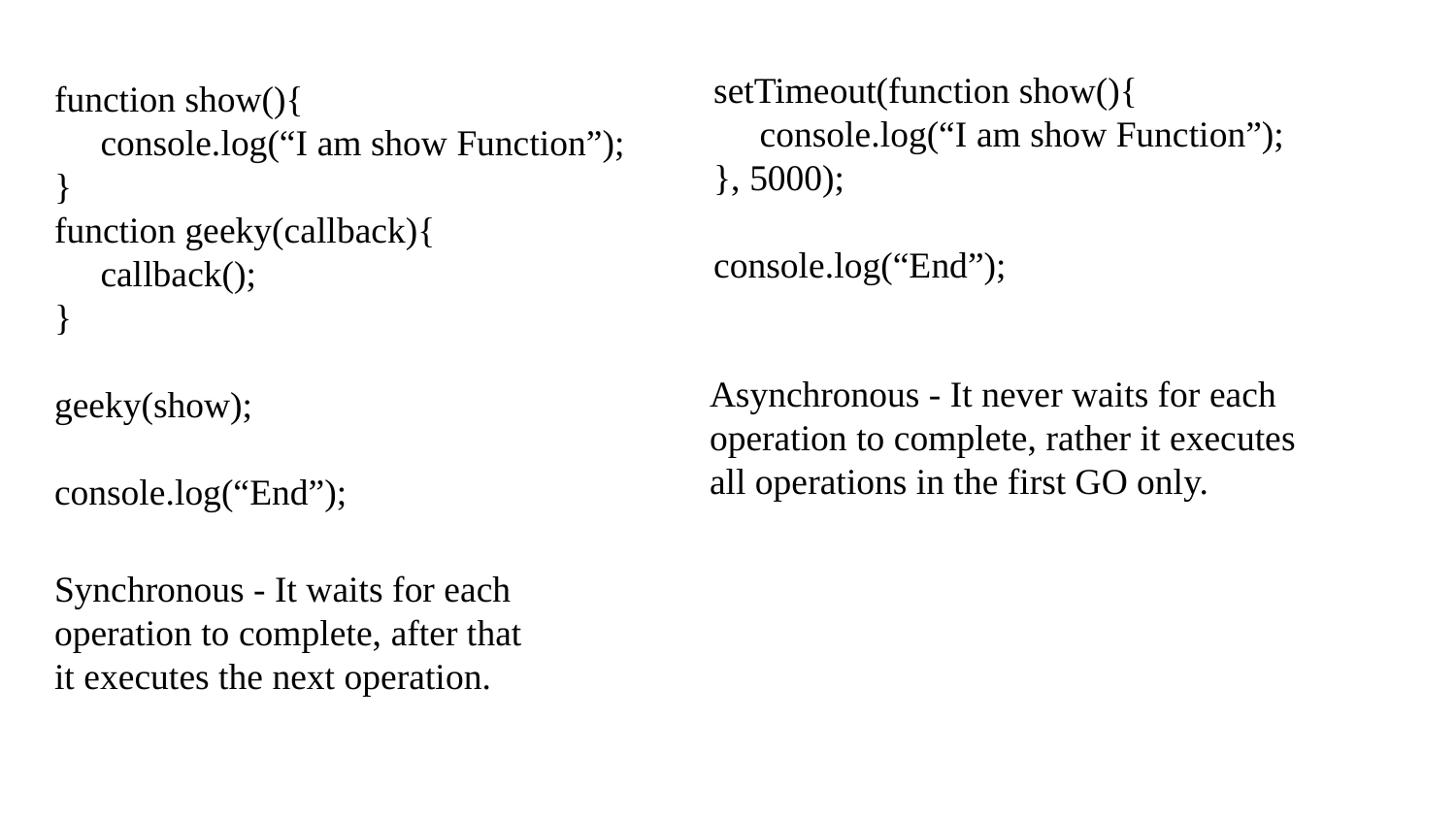

setTimeout(function show(){
     console.log(“I am show Function”);
}, 5000);

console.log(“End”);
function show(){
     console.log(“I am show Function”);
}
function geeky(callback){
     callback();
}

geeky(show);

console.log(“End”);
Asynchronous - It never waits for each operation to complete, rather it executes all operations in the first GO only.
Synchronous - It waits for each operation to complete, after that it executes the next operation.